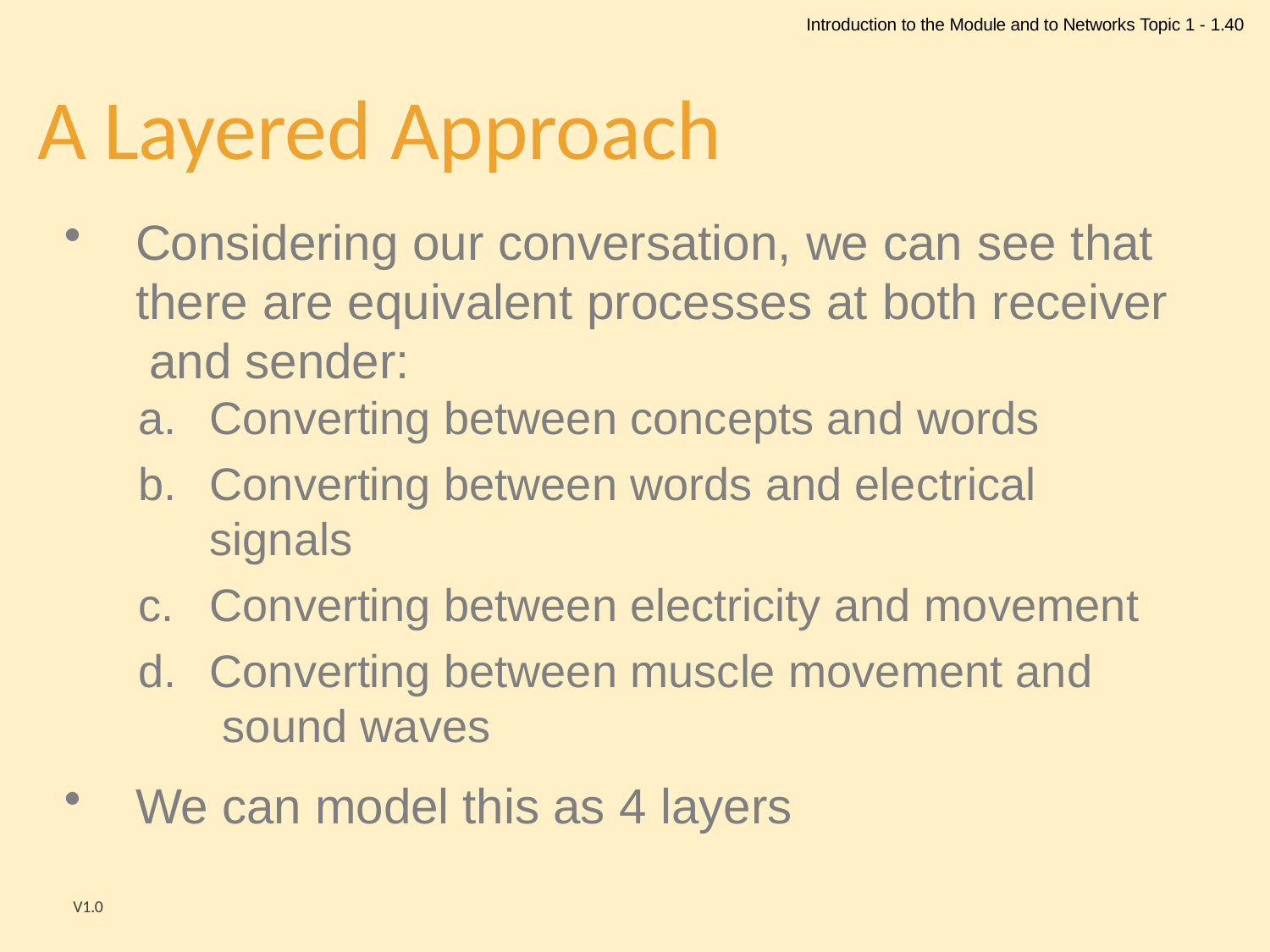

Introduction to the Module and to Networks Topic 1 - 1.40
# A Layered Approach
Considering our conversation, we can see that  there are equivalent processes at both receiver  and sender:
Converting between concepts and words
Converting between words and electrical signals
Converting between electricity and movement
Converting between muscle movement and  sound waves
We can model this as 4 layers
V1.0